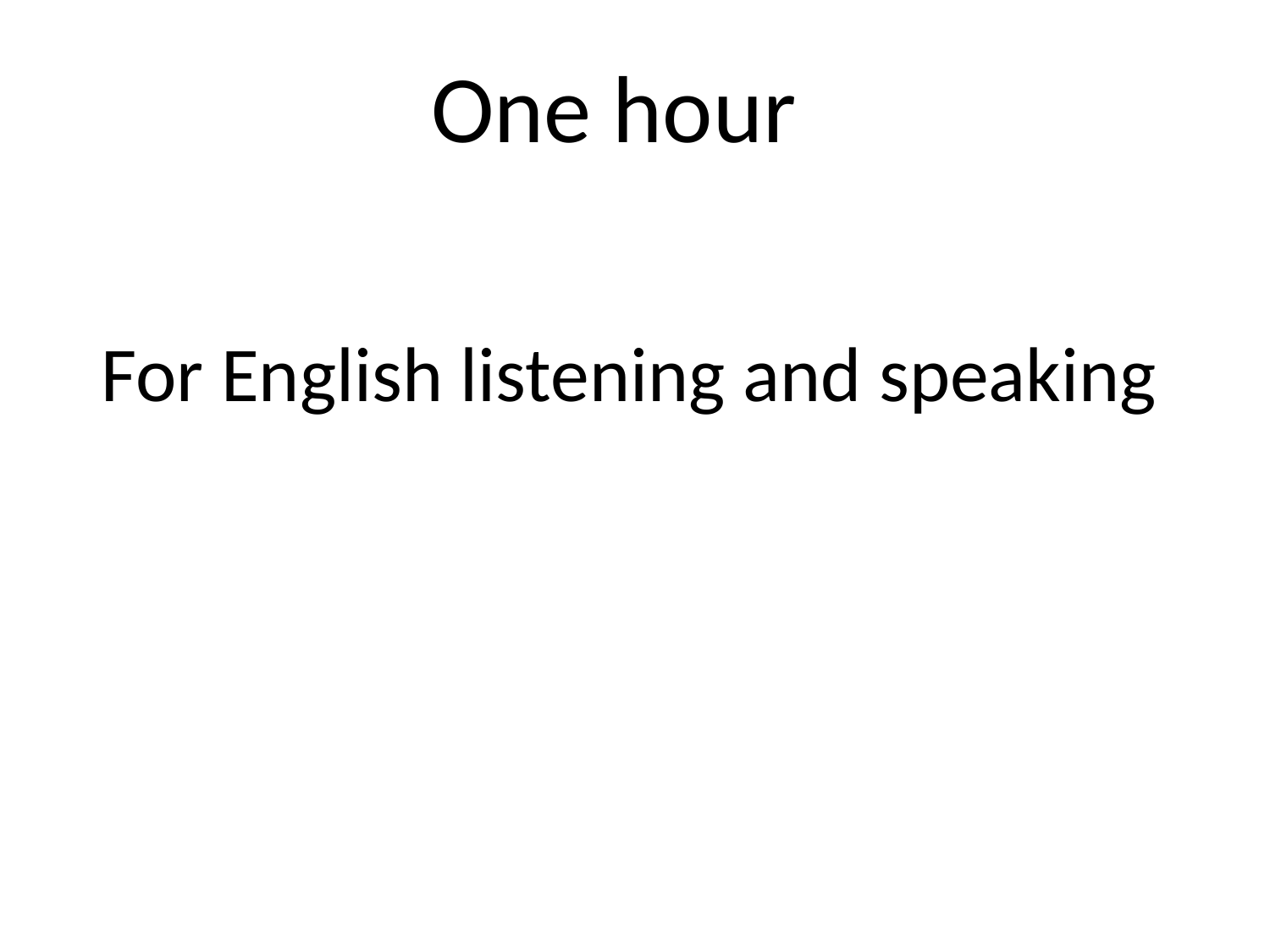

# One hour
For English listening and speaking